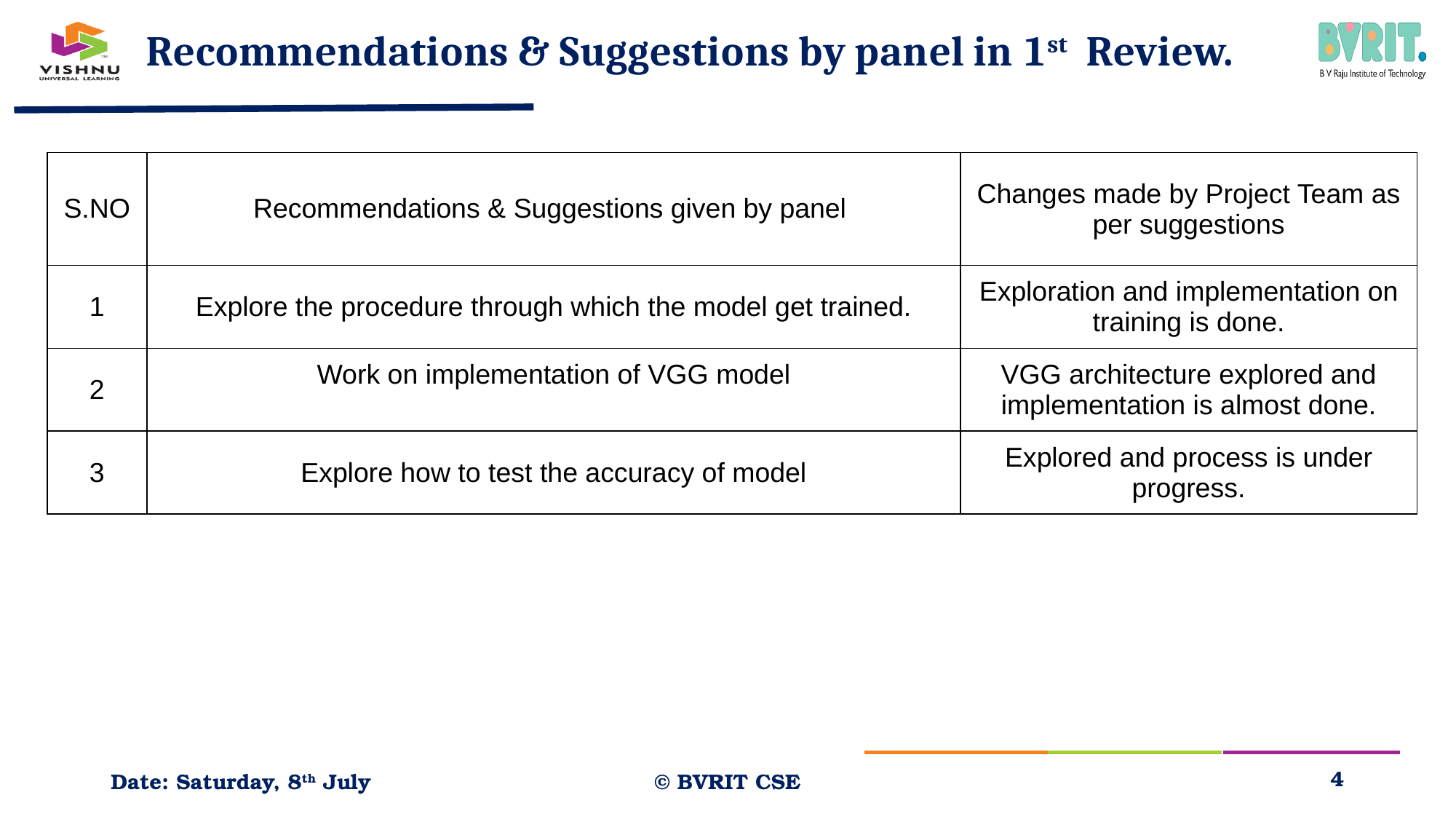

# Recommendations & Suggestions by panel in 1st  Review.
| S.NO | Recommendations & Suggestions given by panel | Changes made by Project Team as per suggestions |
| --- | --- | --- |
| 1 | Explore the procedure through which the model get trained. | Exploration and implementation on training is done. |
| 2 | Work on implementation of VGG model | VGG architecture explored and implementation is almost done. |
| 3 | Explore how to test the accuracy of model | Explored and process is under progress. |
Date: Saturday, 8th July
© BVRIT CSE
4